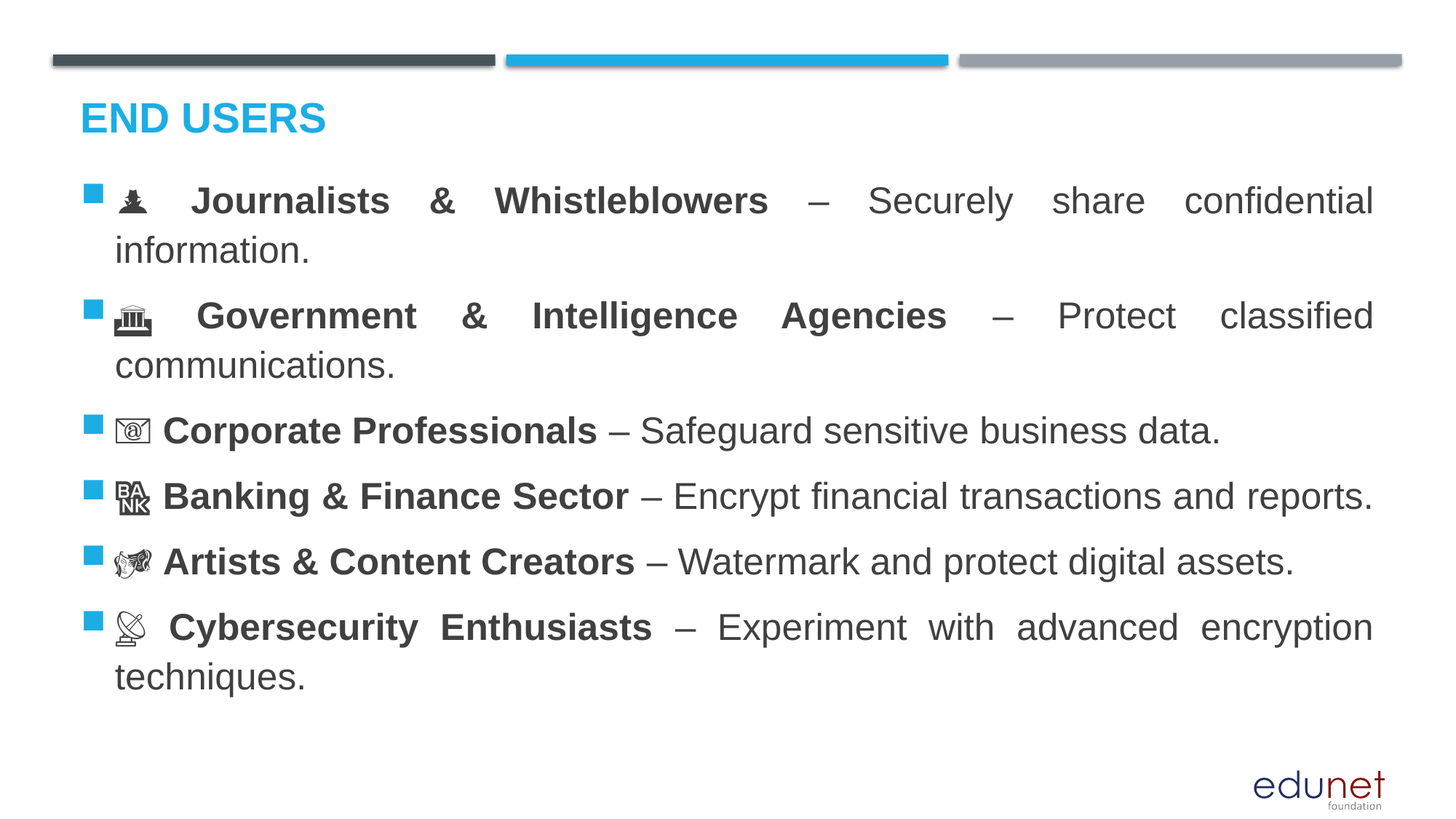

# End users
🕵️ Journalists & Whistleblowers – Securely share confidential information.
🏛️ Government & Intelligence Agencies – Protect classified communications.
📧 Corporate Professionals – Safeguard sensitive business data.
🏦 Banking & Finance Sector – Encrypt financial transactions and reports.
🎭 Artists & Content Creators – Watermark and protect digital assets.
📡 Cybersecurity Enthusiasts – Experiment with advanced encryption techniques.